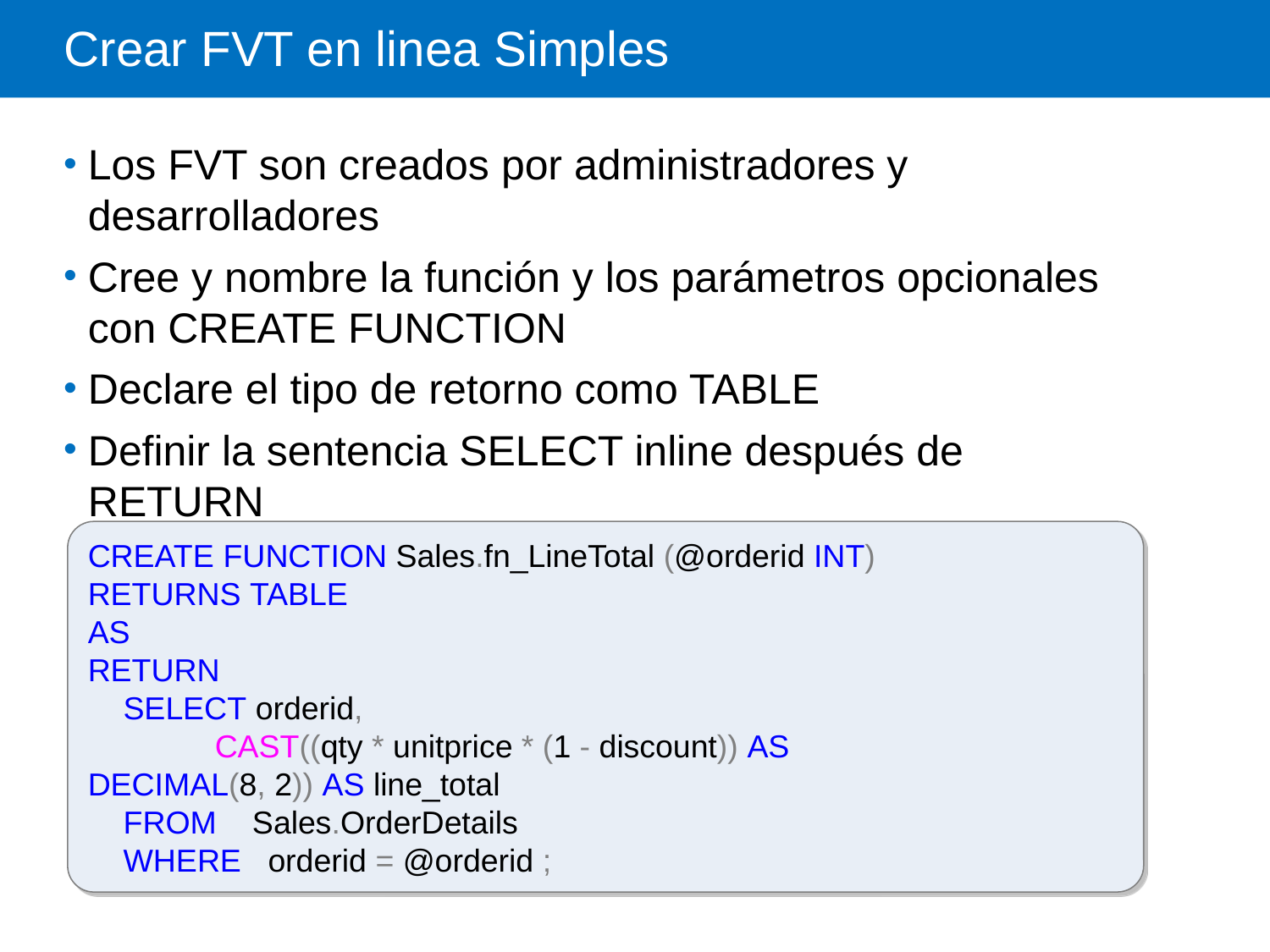

# Crear FVT en linea Simples
Los FVT son creados por administradores y desarrolladores
Cree y nombre la función y los parámetros opcionales con CREATE FUNCTION
Declare el tipo de retorno como TABLE
Definir la sentencia SELECT inline después de RETURN
CREATE FUNCTION Sales.fn_LineTotal (@orderid INT)
RETURNS TABLE
AS
RETURN
    SELECT orderid,
	CAST((qty * unitprice * (1 - discount)) AS 			DECIMAL(8, 2)) AS line_total
    FROM    Sales.OrderDetails
    WHERE   orderid = @orderid ;